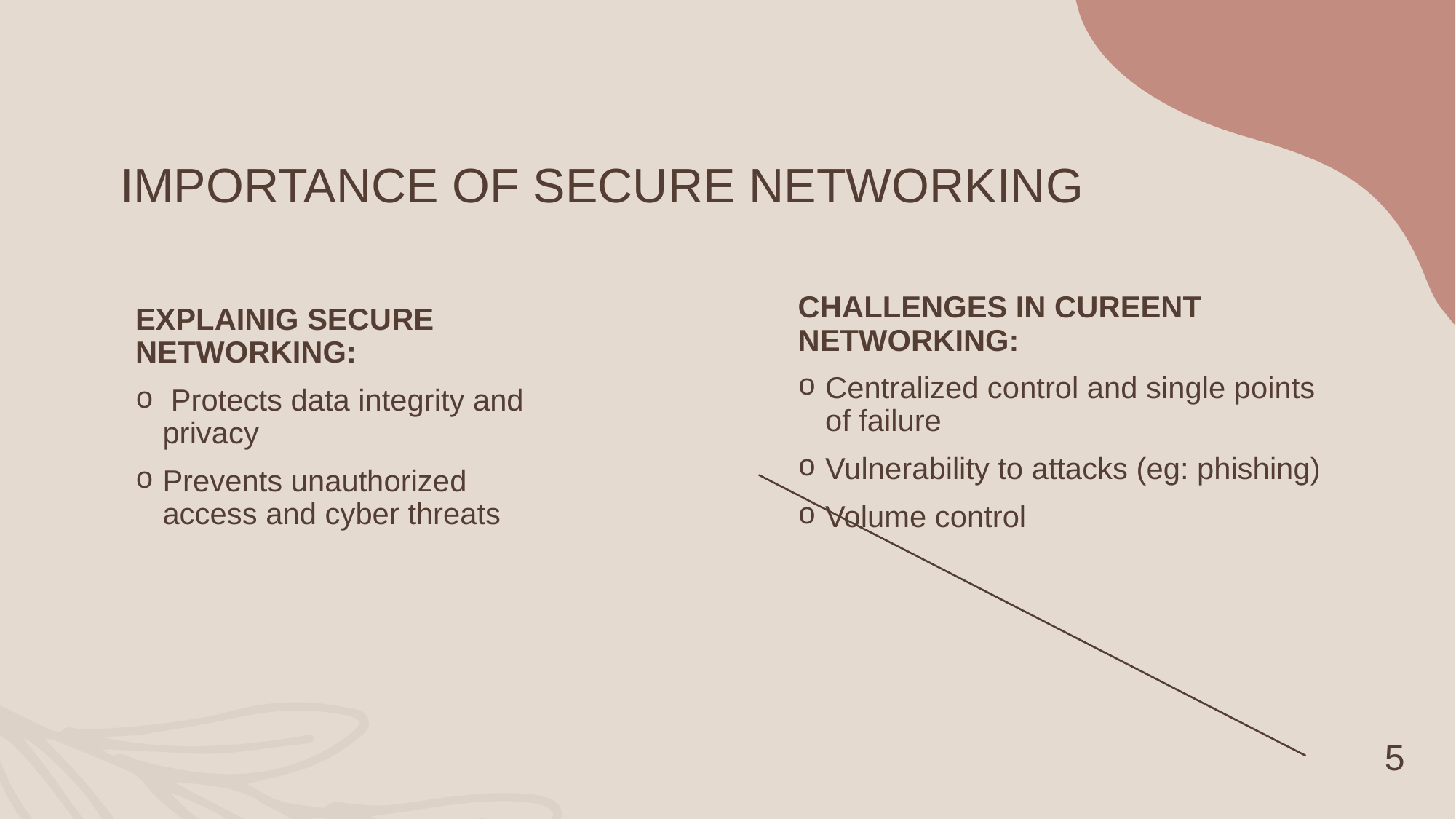

# IMPORTANCE OF SECURE NETWORKING
CHALLENGES IN CUREENT NETWORKING:
Centralized control and single points of failure
Vulnerability to attacks (eg: phishing)
Volume control
EXPLAINIG SECURE NETWORKING:
 Protects data integrity and privacy
Prevents unauthorized access and cyber threats
5